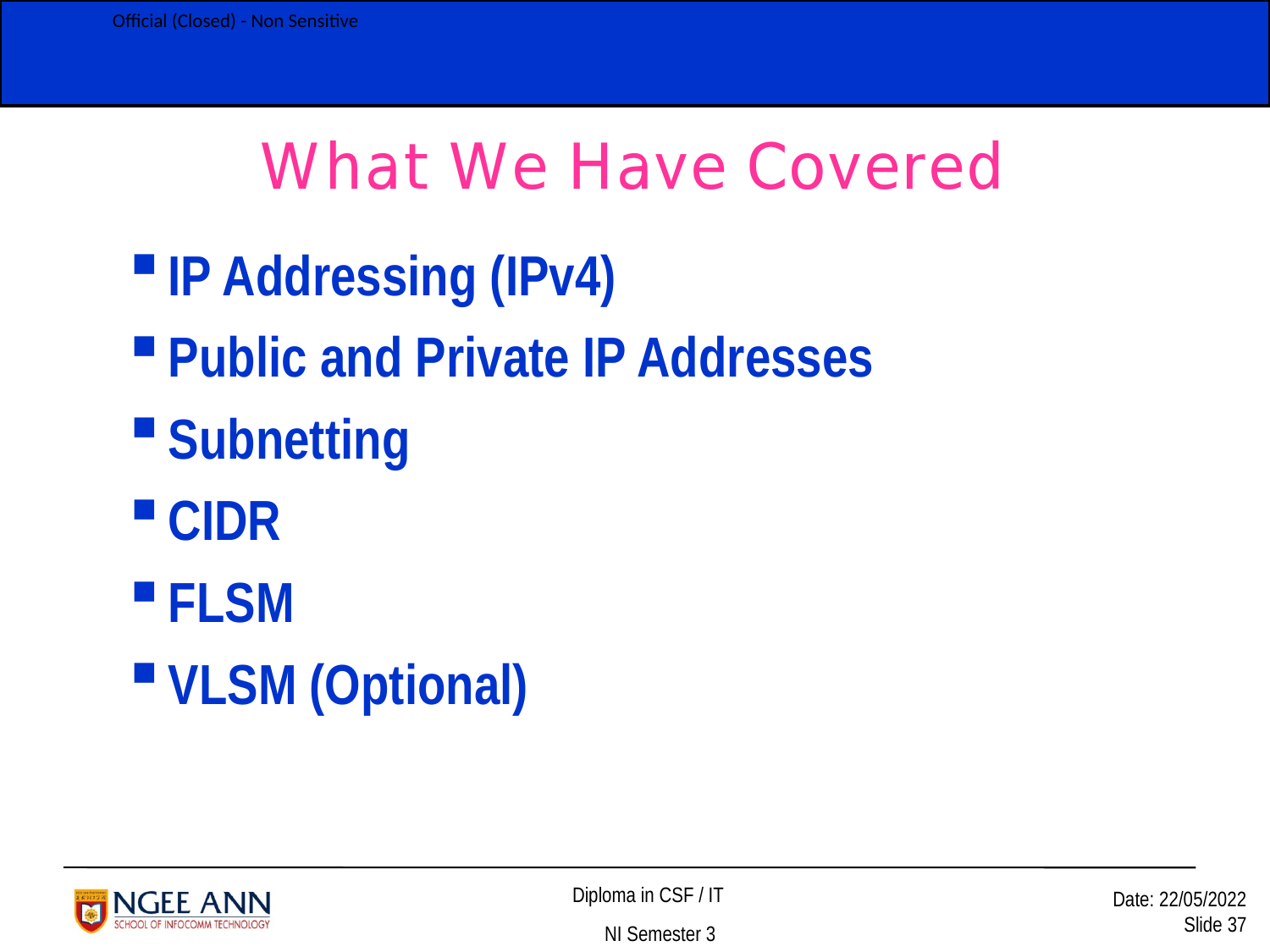

What We Have Covered
IP Addressing (IPv4)‏
Public and Private IP Addresses
Subnetting
CIDR
FLSM
VLSM (Optional)